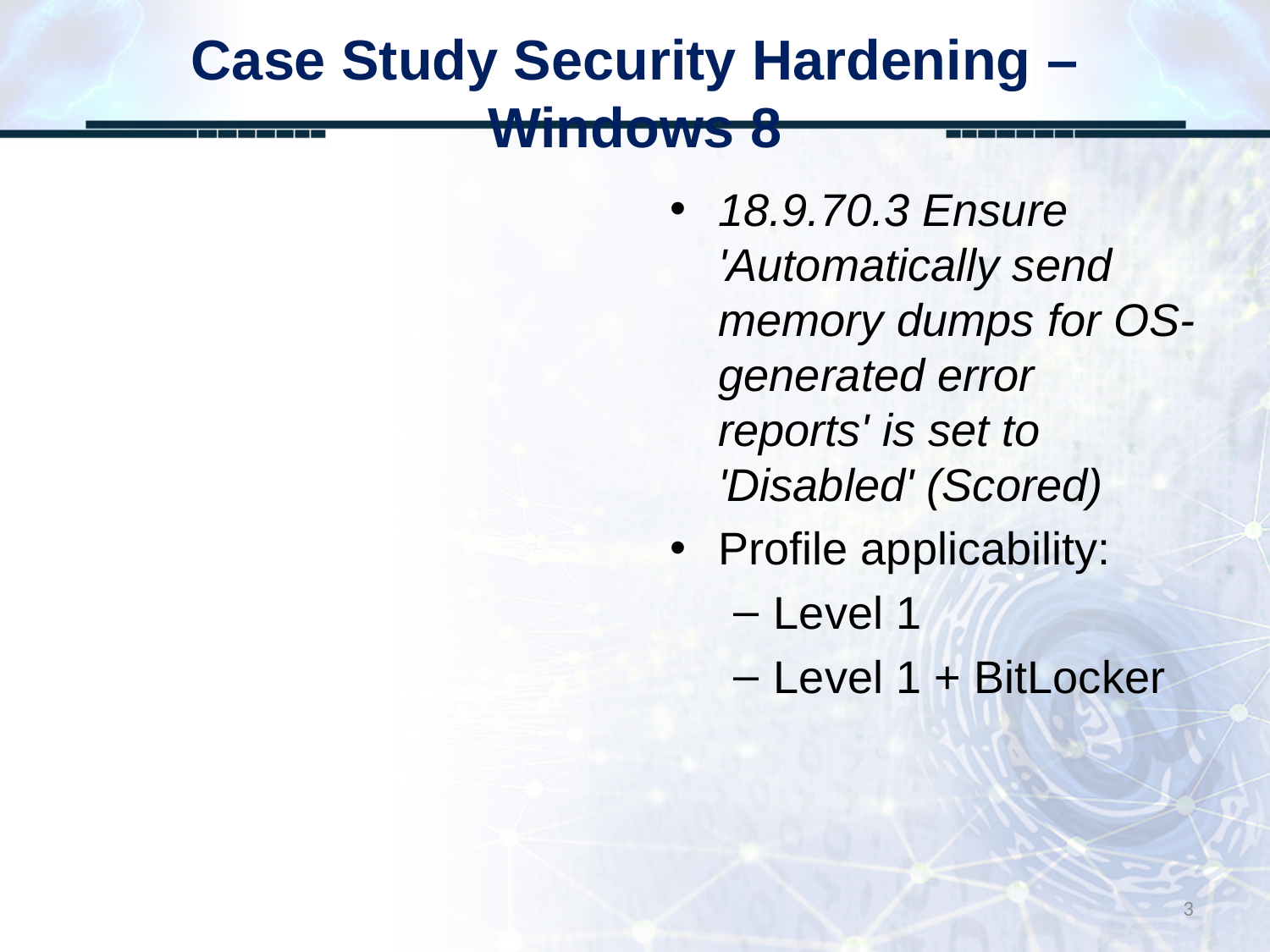

# Case Study Security Hardening – Windows 8
18.9.70.3 Ensure 'Automatically send memory dumps for OS-generated error reports' is set to 'Disabled' (Scored)
Profile applicability:
Level 1
Level 1 + BitLocker
3